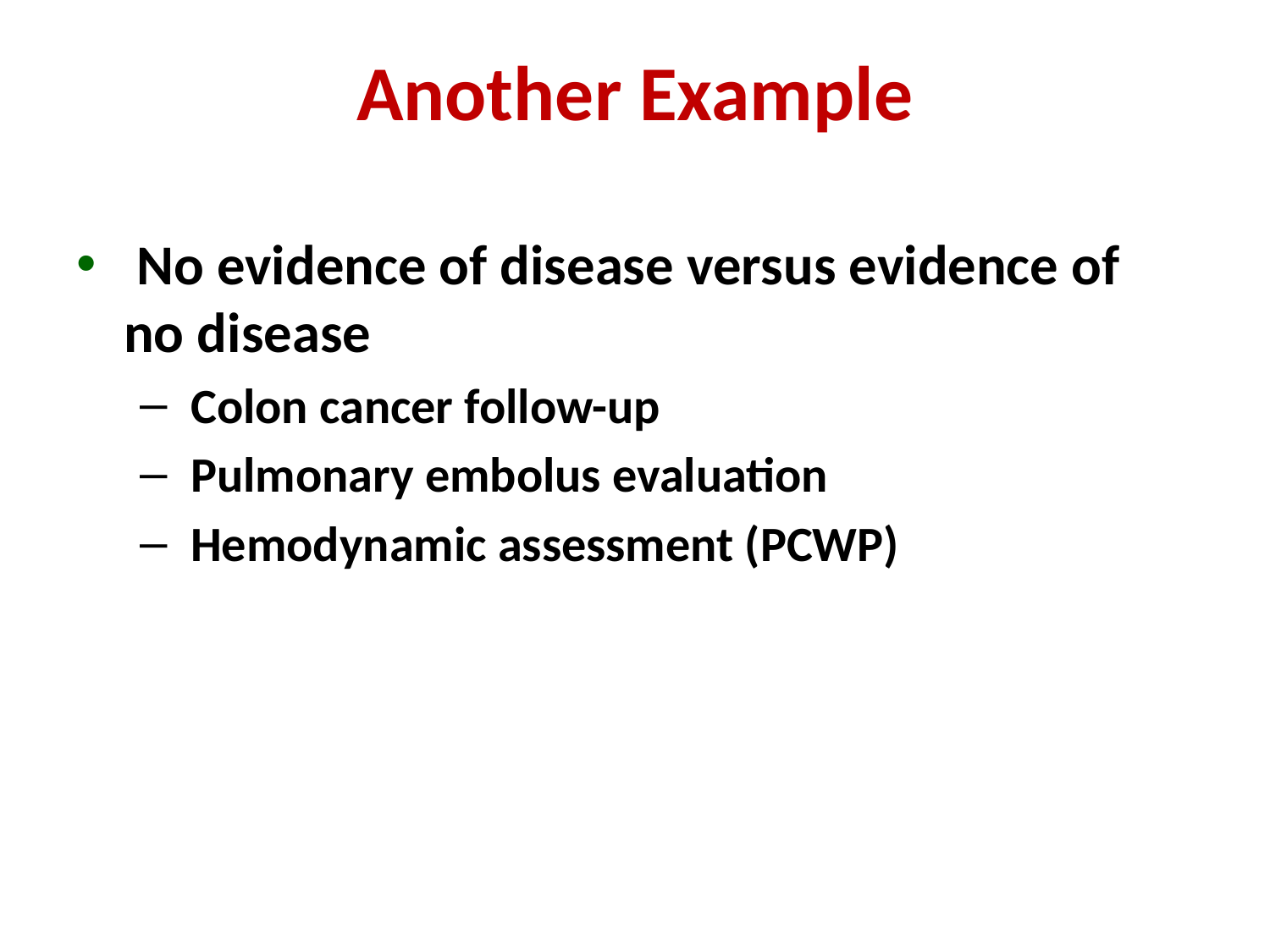

# Another Example
 No evidence of disease versus evidence of no disease
 Colon cancer follow-up
 Pulmonary embolus evaluation
 Hemodynamic assessment (PCWP)